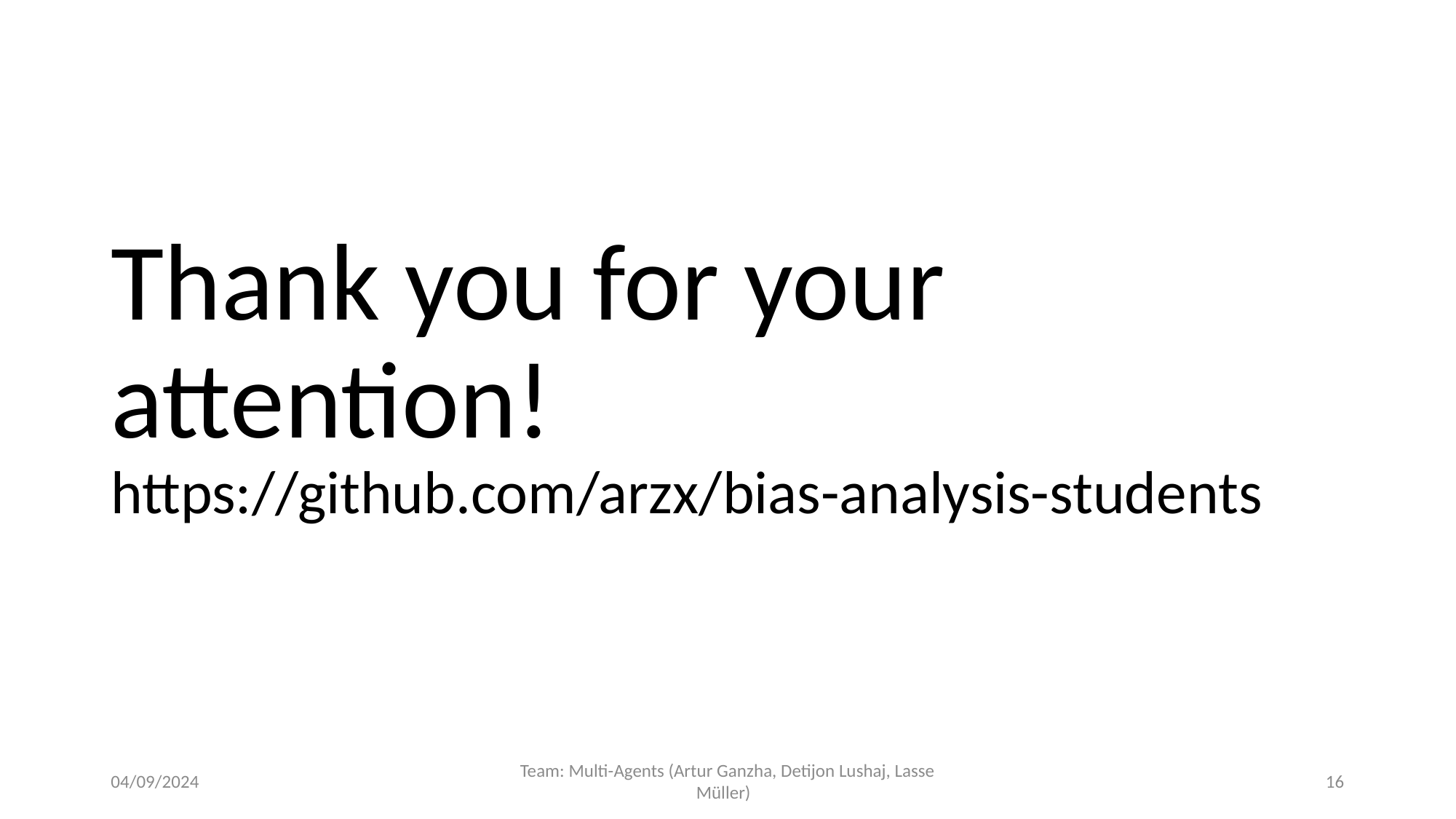

# Thank you for your attention! https://github.com/arzx/bias-analysis-students
04/09/2024
Team: Multi-Agents (Artur Ganzha, Detijon Lushaj, Lasse Müller)
16